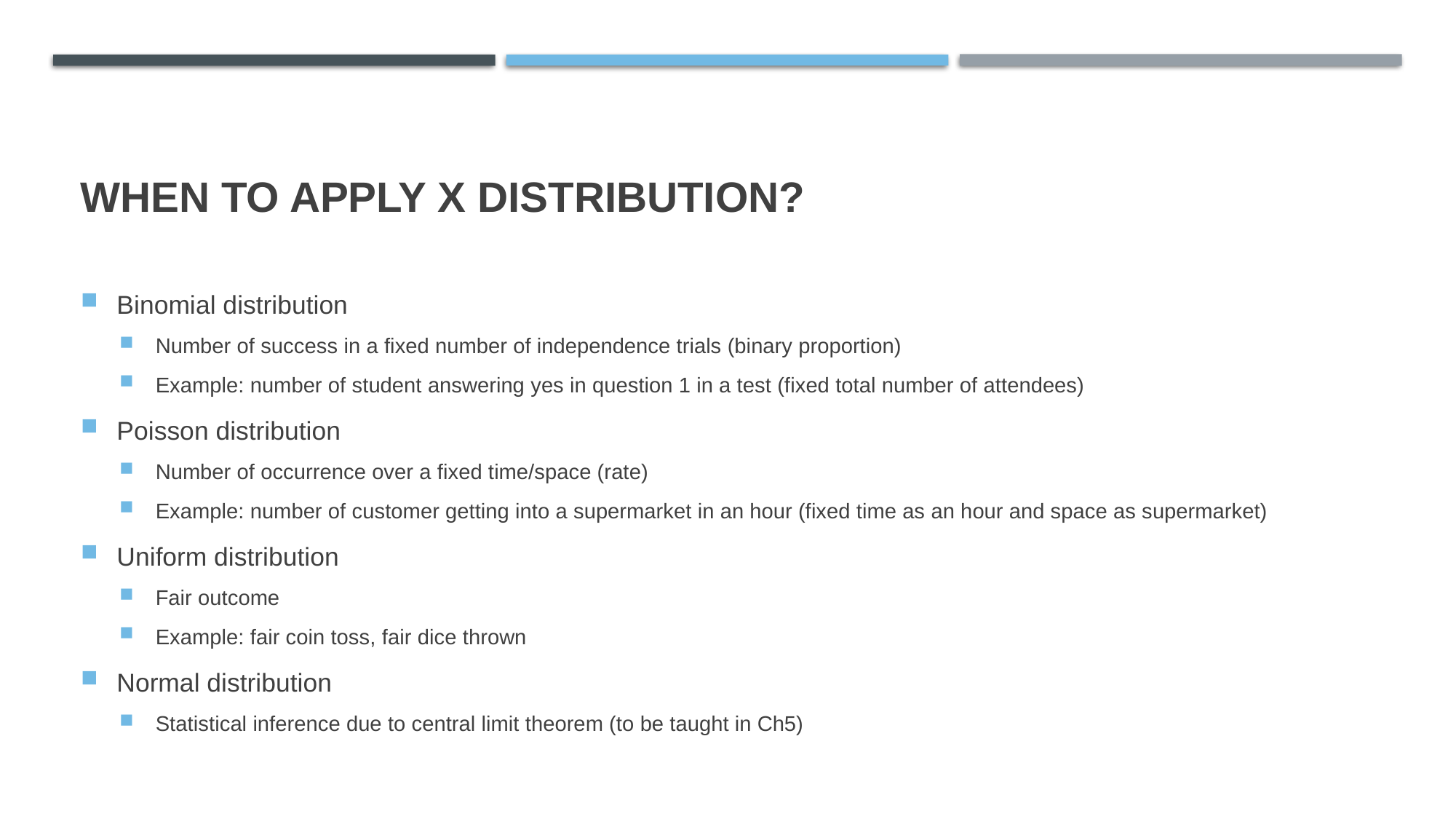

# When to apply X distribution?
Binomial distribution
Number of success in a fixed number of independence trials (binary proportion)
Example: number of student answering yes in question 1 in a test (fixed total number of attendees)
Poisson distribution
Number of occurrence over a fixed time/space (rate)
Example: number of customer getting into a supermarket in an hour (fixed time as an hour and space as supermarket)
Uniform distribution
Fair outcome
Example: fair coin toss, fair dice thrown
Normal distribution
Statistical inference due to central limit theorem (to be taught in Ch5)